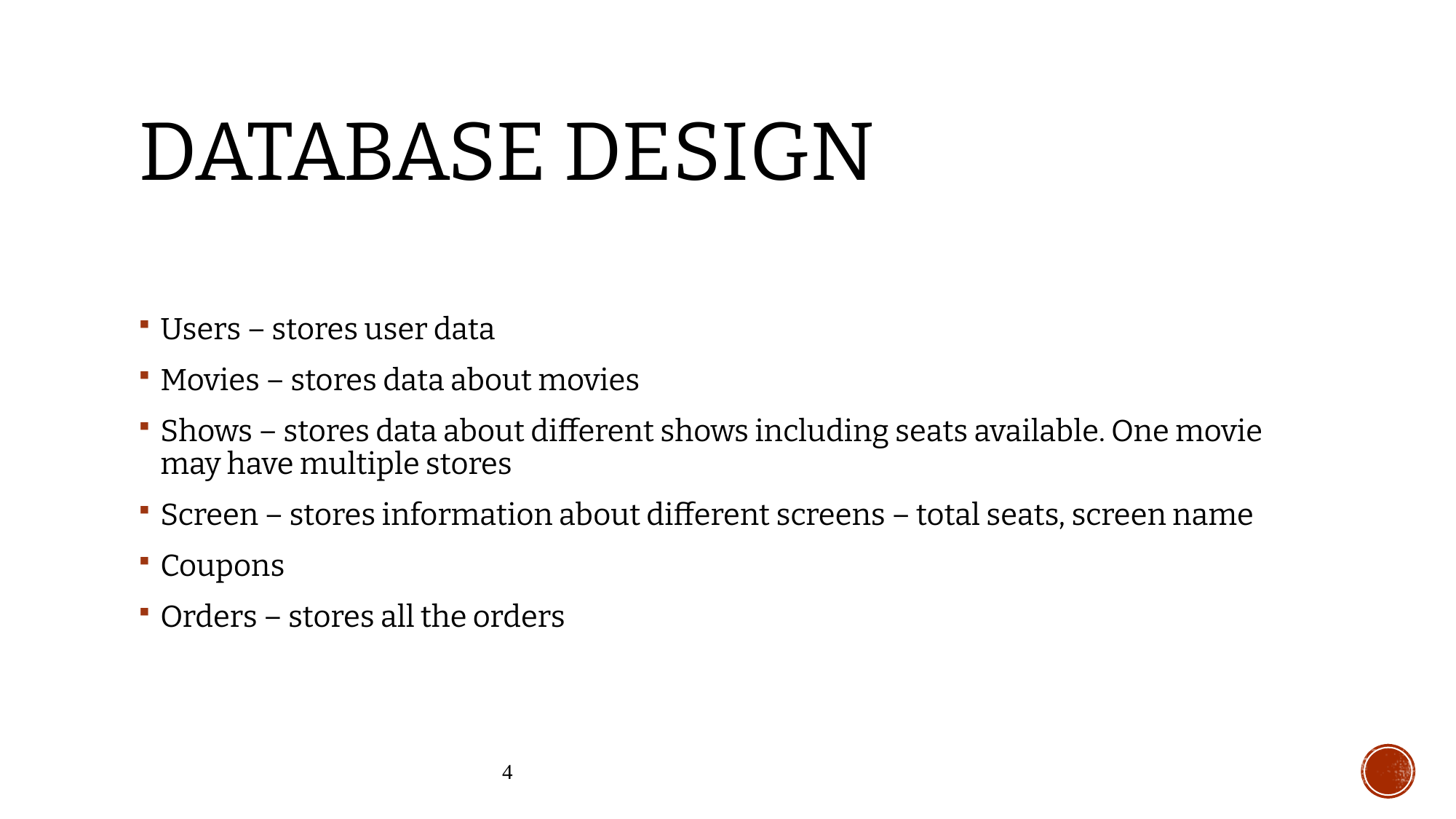

# DataBAse dEsign

Users – stores user data
Movies – stores data about movies
Shows – stores data about different shows including seats available. One movie may have multiple stores
Screen – stores information about different screens – total seats, screen name
Coupons
Orders – stores all the orders
4